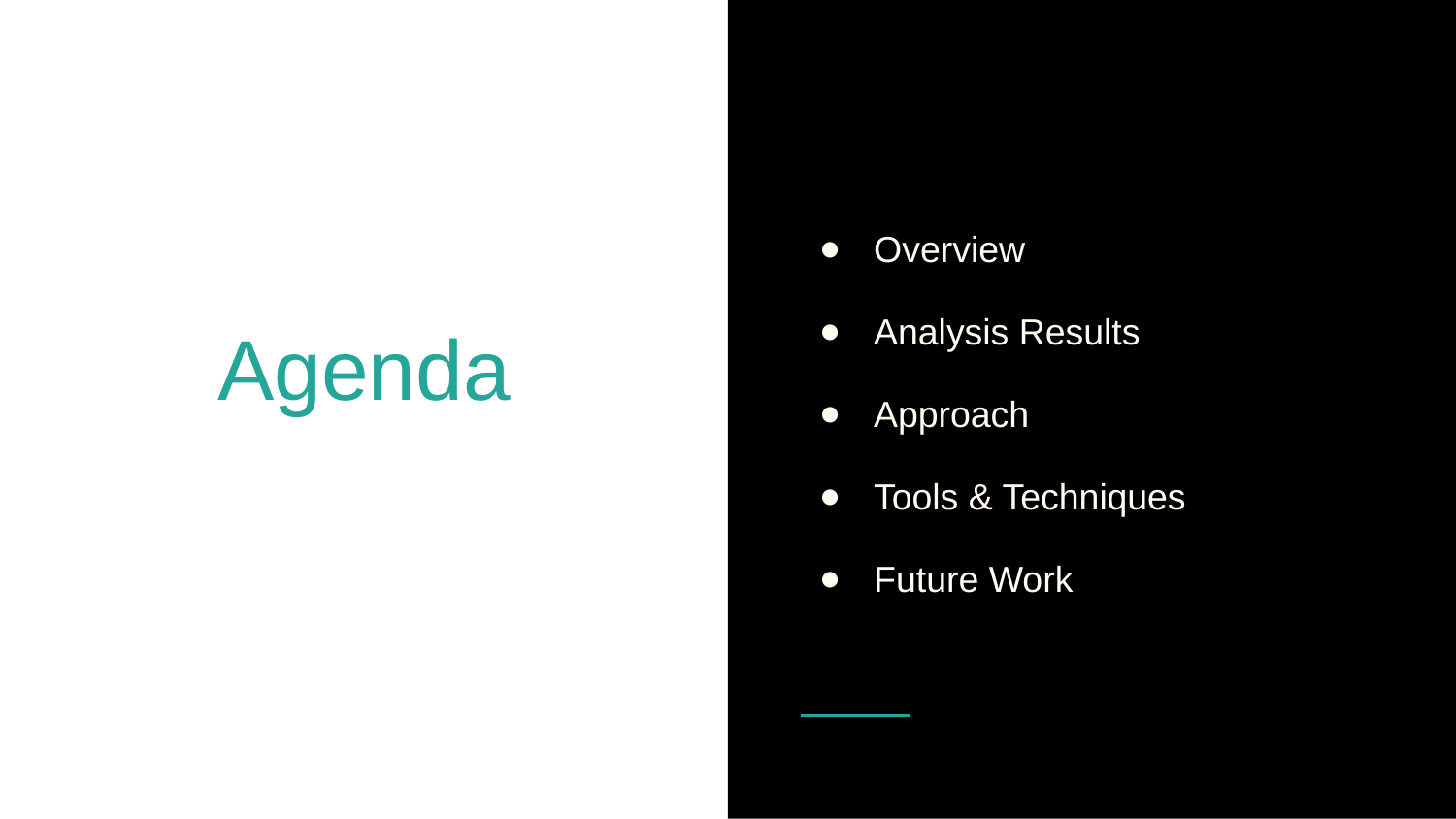

Overview
Analysis Results
Approach
Tools & Techniques
Future Work
# Agenda